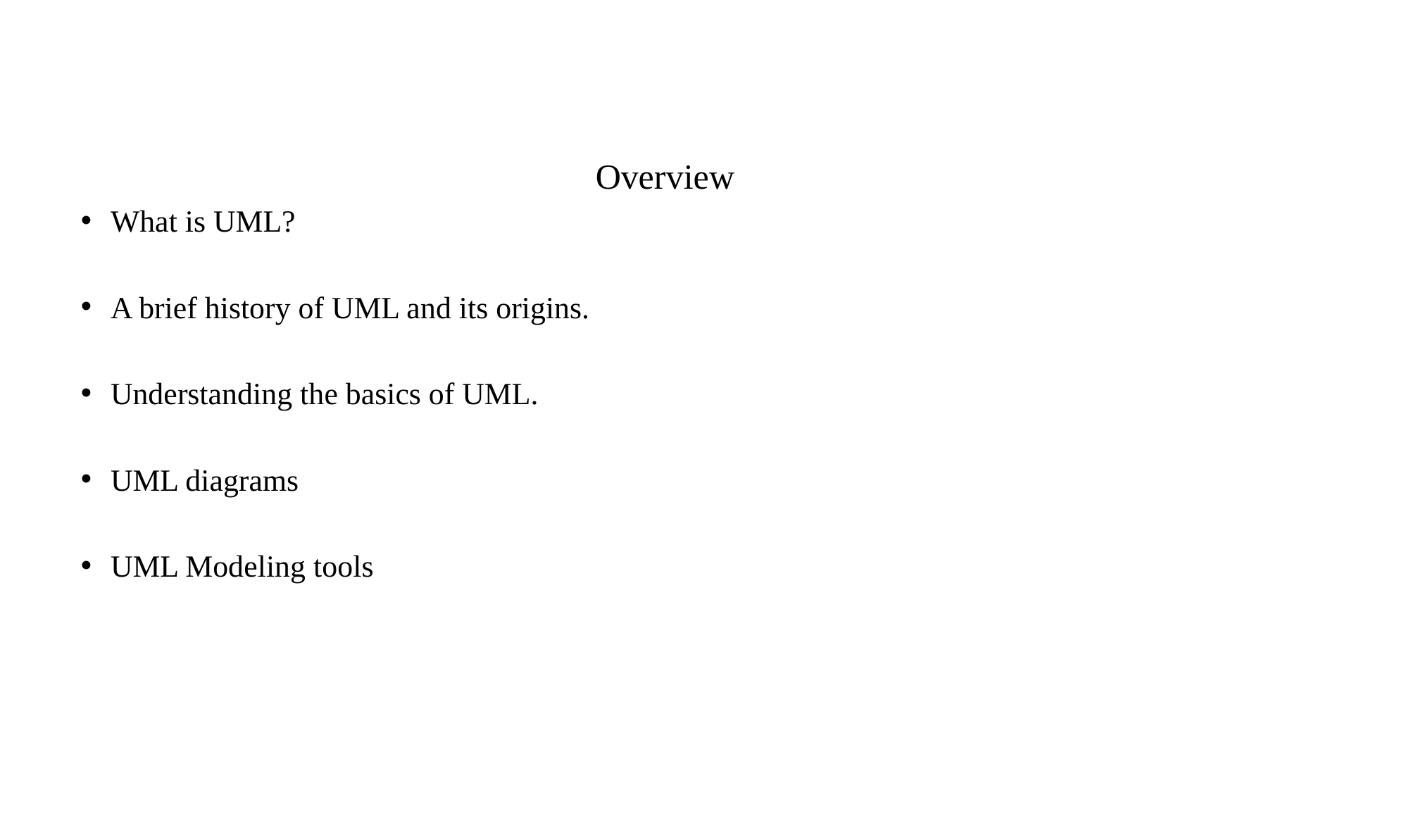

# Overview
What is UML?

A brief history of UML and its origins.

Understanding the basics of UML.

UML diagrams

UML Modeling tools